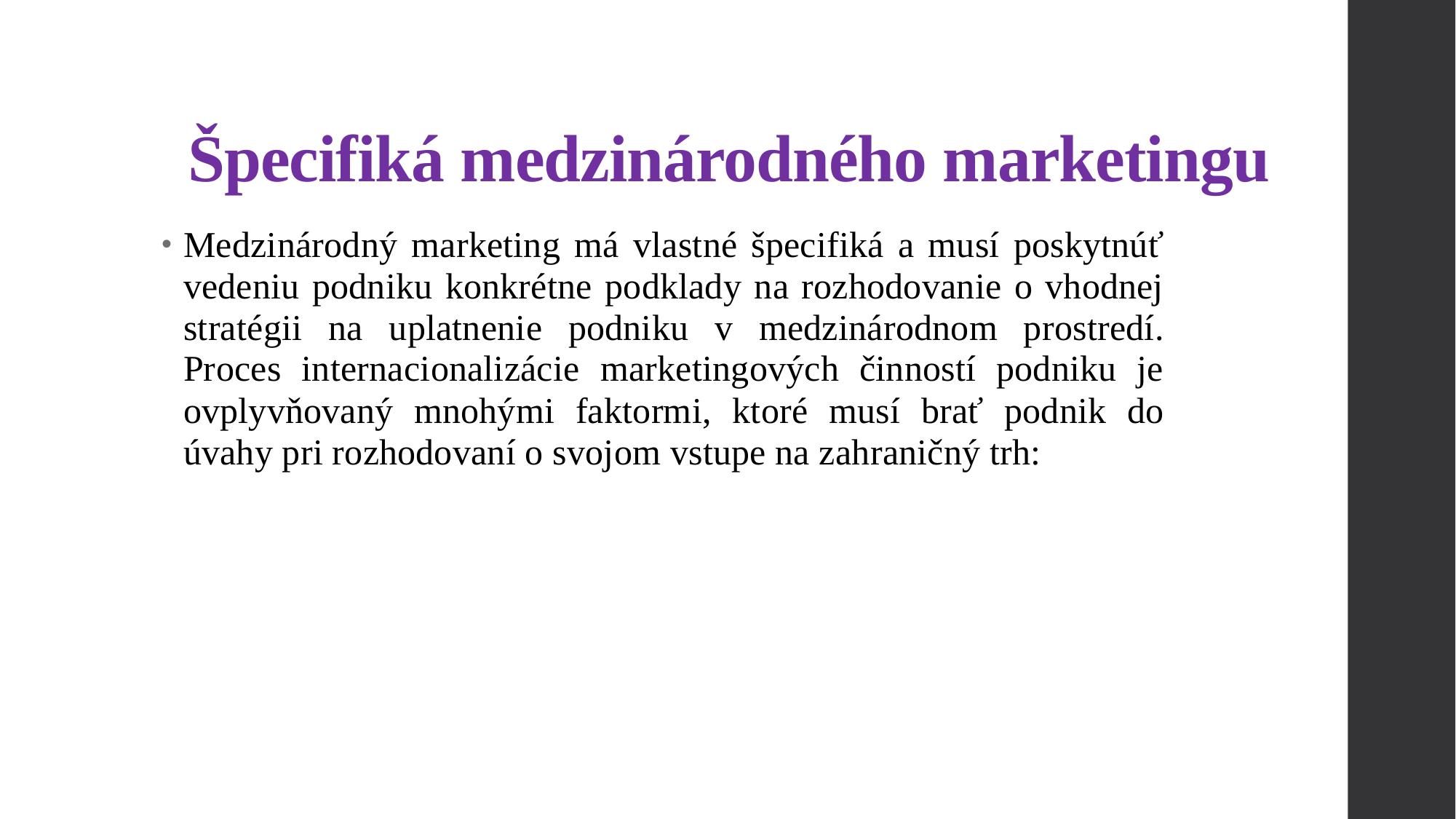

# Špecifiká medzinárodného marketingu
Medzinárodný marketing má vlastné špecifiká a musí poskytnúť vedeniu podniku konkrétne podklady na rozhodovanie o vhodnej stratégii na uplatnenie podniku v medzinárodnom prostredí. Proces internacionalizácie marketingových činností podniku je ovplyvňovaný mnohými faktormi, ktoré musí brať podnik do úvahy pri rozhodovaní o svojom vstupe na zahraničný trh: